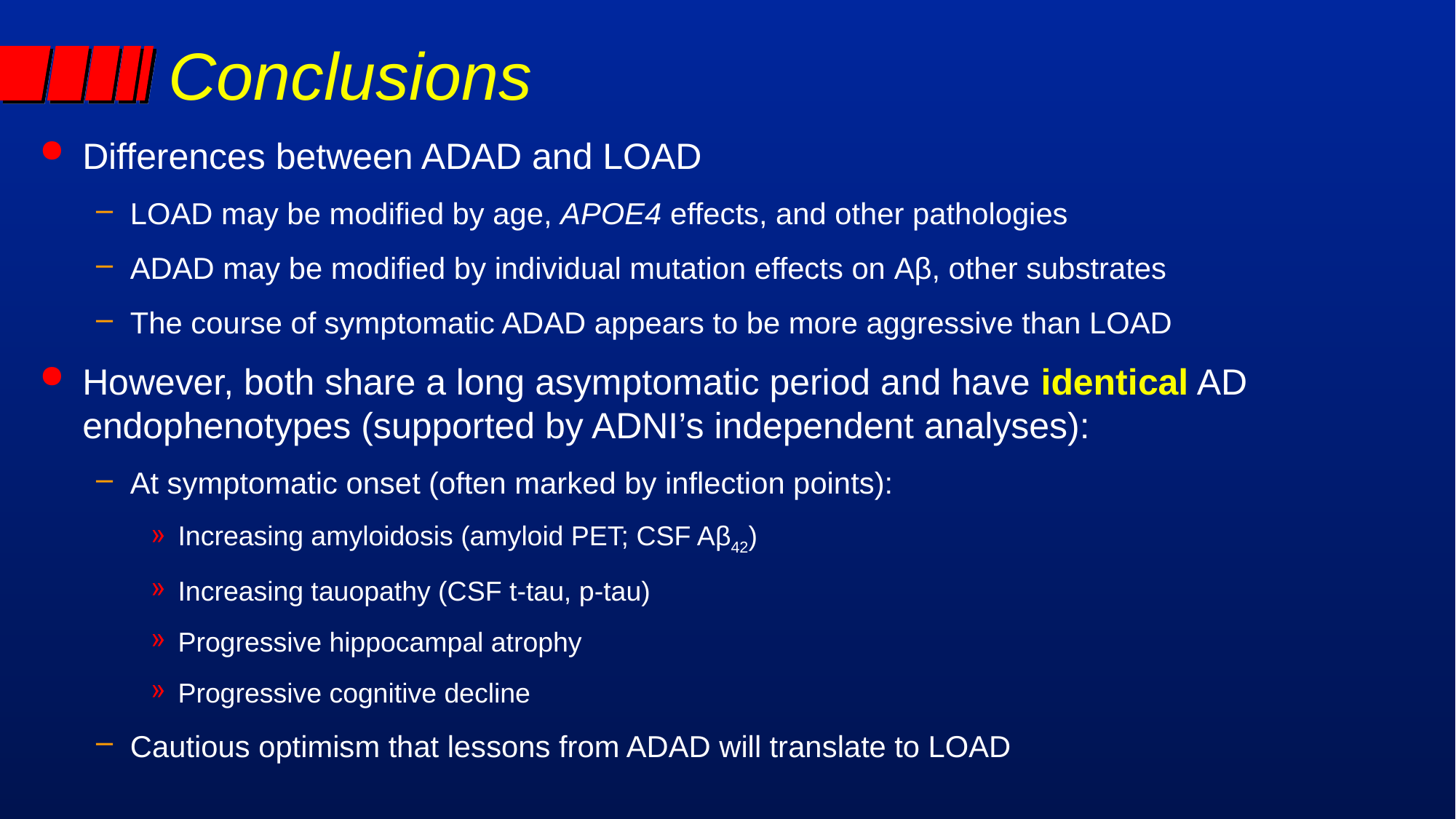

# Conclusions
Differences between ADAD and LOAD
LOAD may be modified by age, APOE4 effects, and other pathologies
ADAD may be modified by individual mutation effects on Aβ, other substrates
The course of symptomatic ADAD appears to be more aggressive than LOAD
However, both share a long asymptomatic period and have identical AD endophenotypes (supported by ADNI’s independent analyses):
At symptomatic onset (often marked by inflection points):
Increasing amyloidosis (amyloid PET; CSF Aβ42)
Increasing tauopathy (CSF t-tau, p-tau)
Progressive hippocampal atrophy
Progressive cognitive decline
Cautious optimism that lessons from ADAD will translate to LOAD